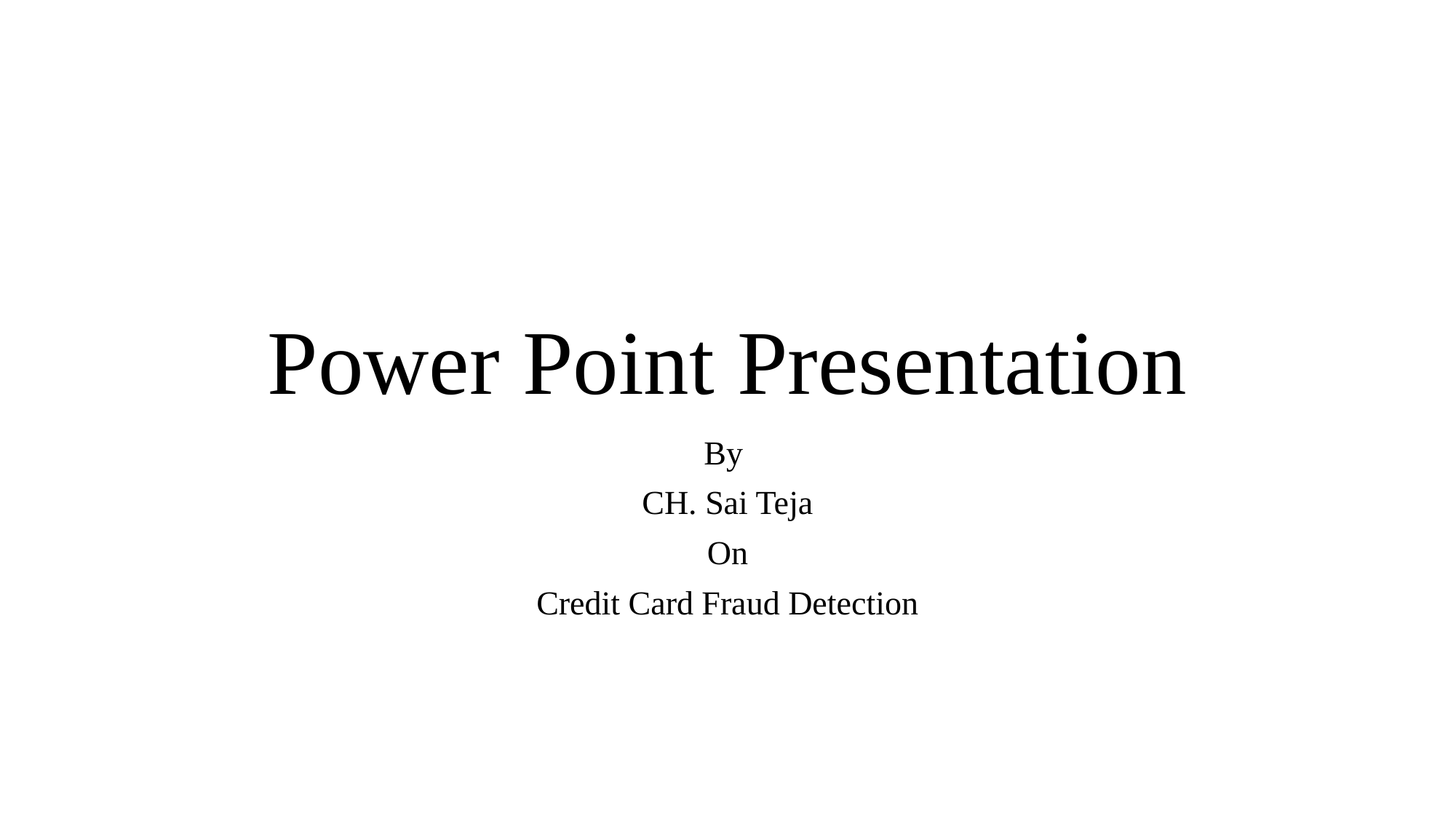

# Power Point Presentation
By
CH. Sai Teja
On
Credit Card Fraud Detection